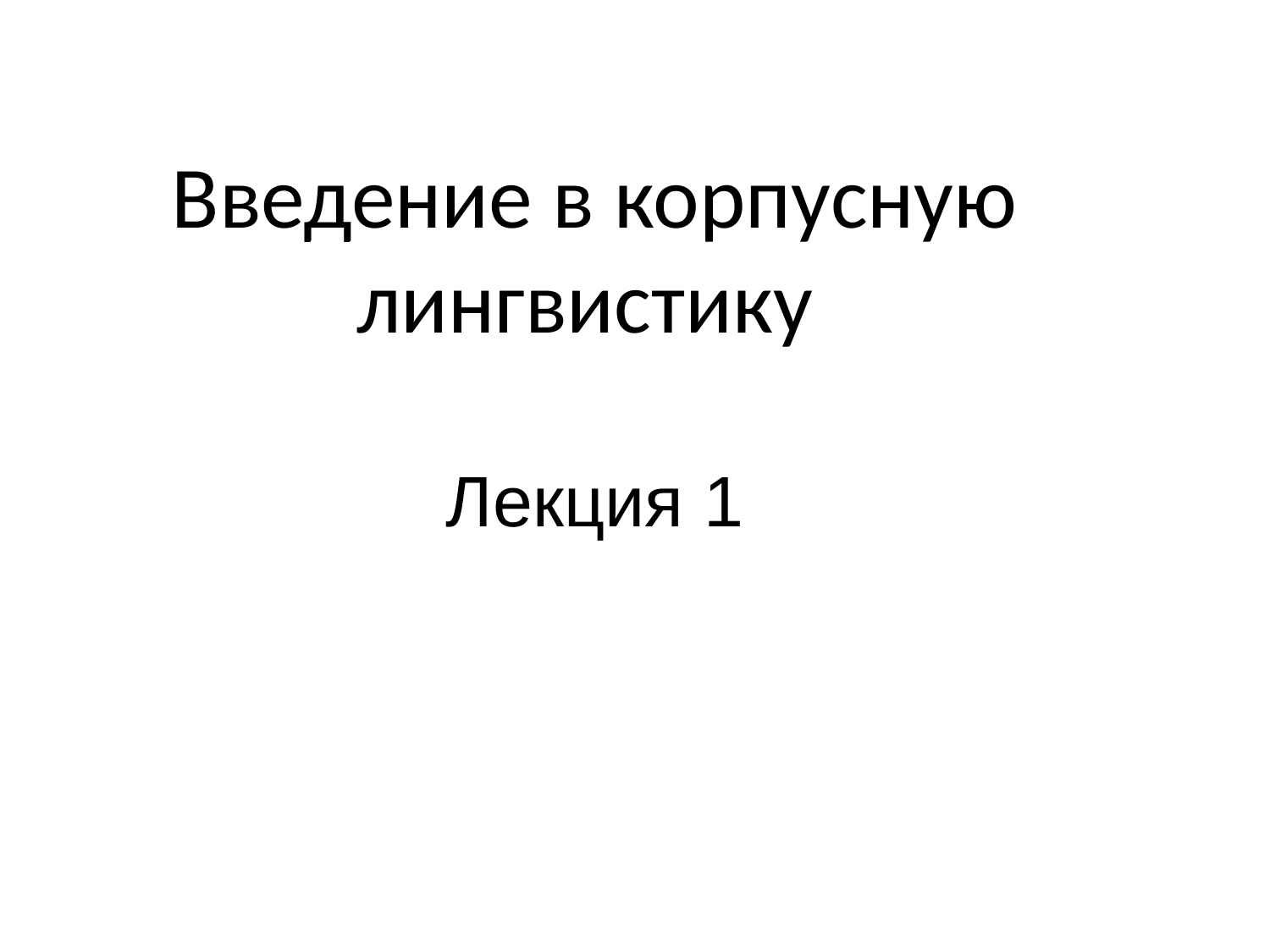

# Введение в корпусную лингвистику Лекция 1